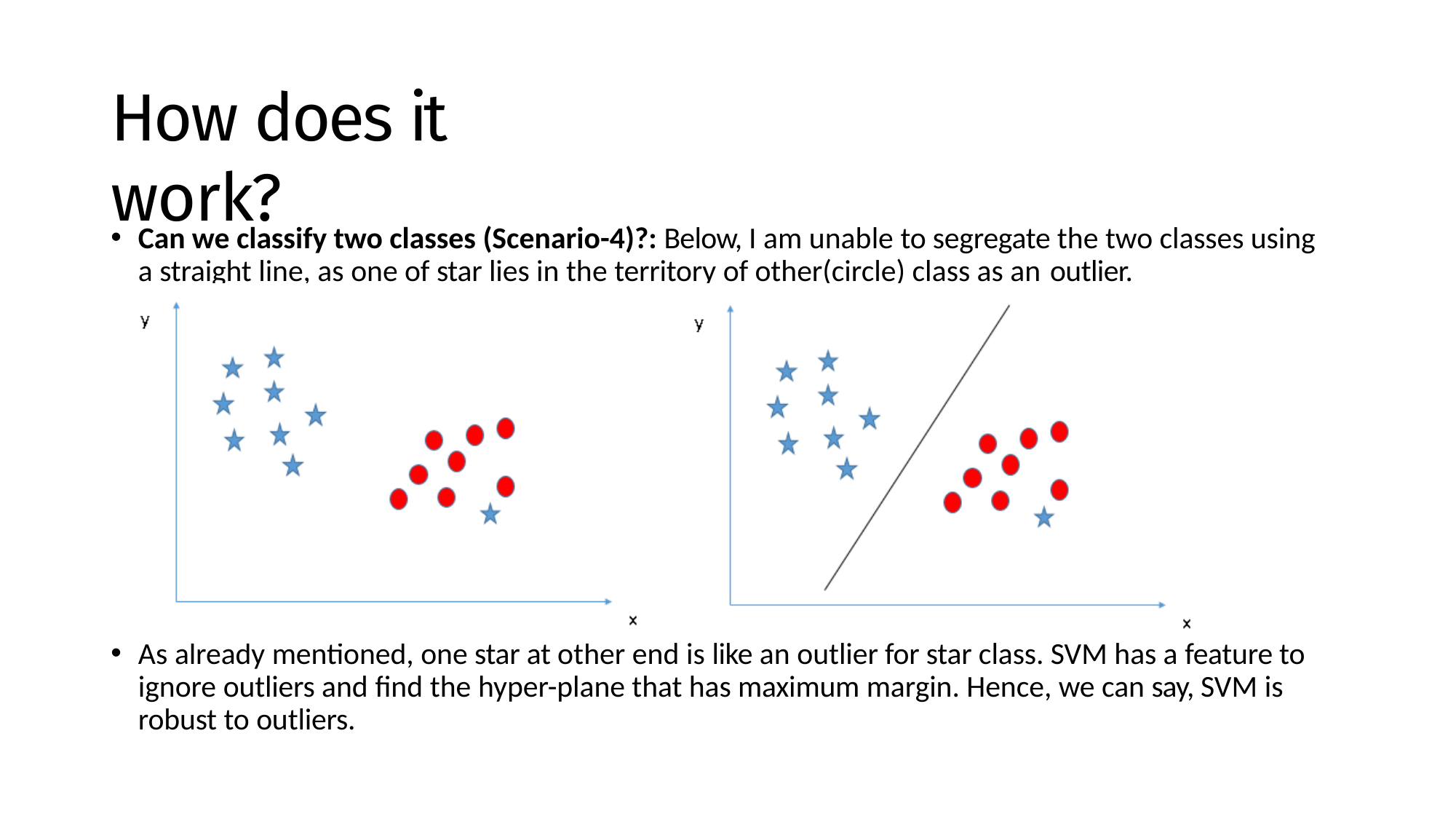

# How does it work?
Can we classify two classes (Scenario-4)?: Below, I am unable to segregate the two classes using  a straight line, as one of star lies in the territory of other(circle) class as an outlier.

As already mentioned, one star at other end is like an outlier for star class. SVM has a feature to  ignore outliers and find the hyper-plane that has maximum margin. Hence, we can say, SVM is  robust to outliers.